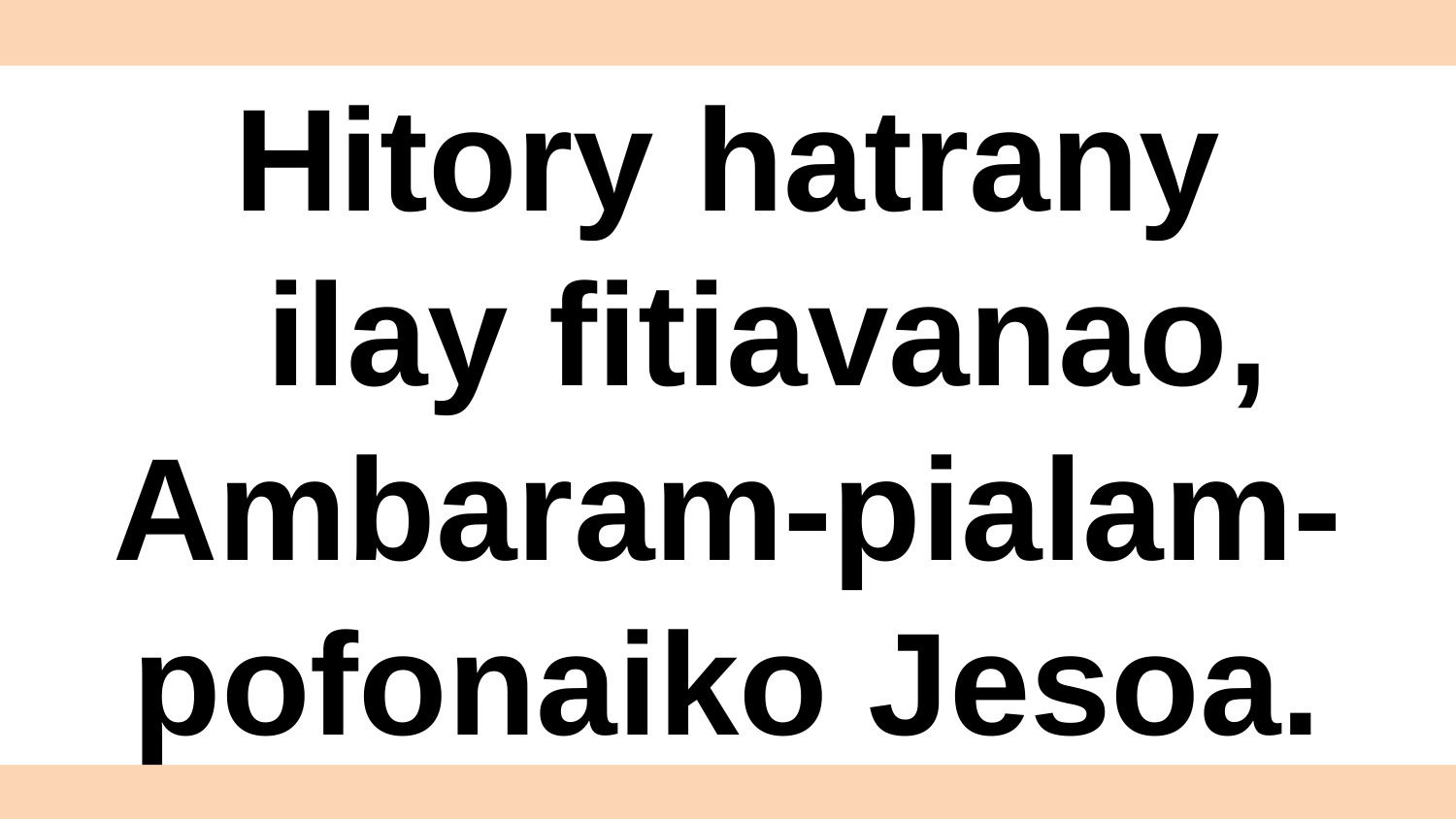

# Hitory hatrany ilay fitiavanao, Ambaram-pialam- pofonaiko Jesoa.